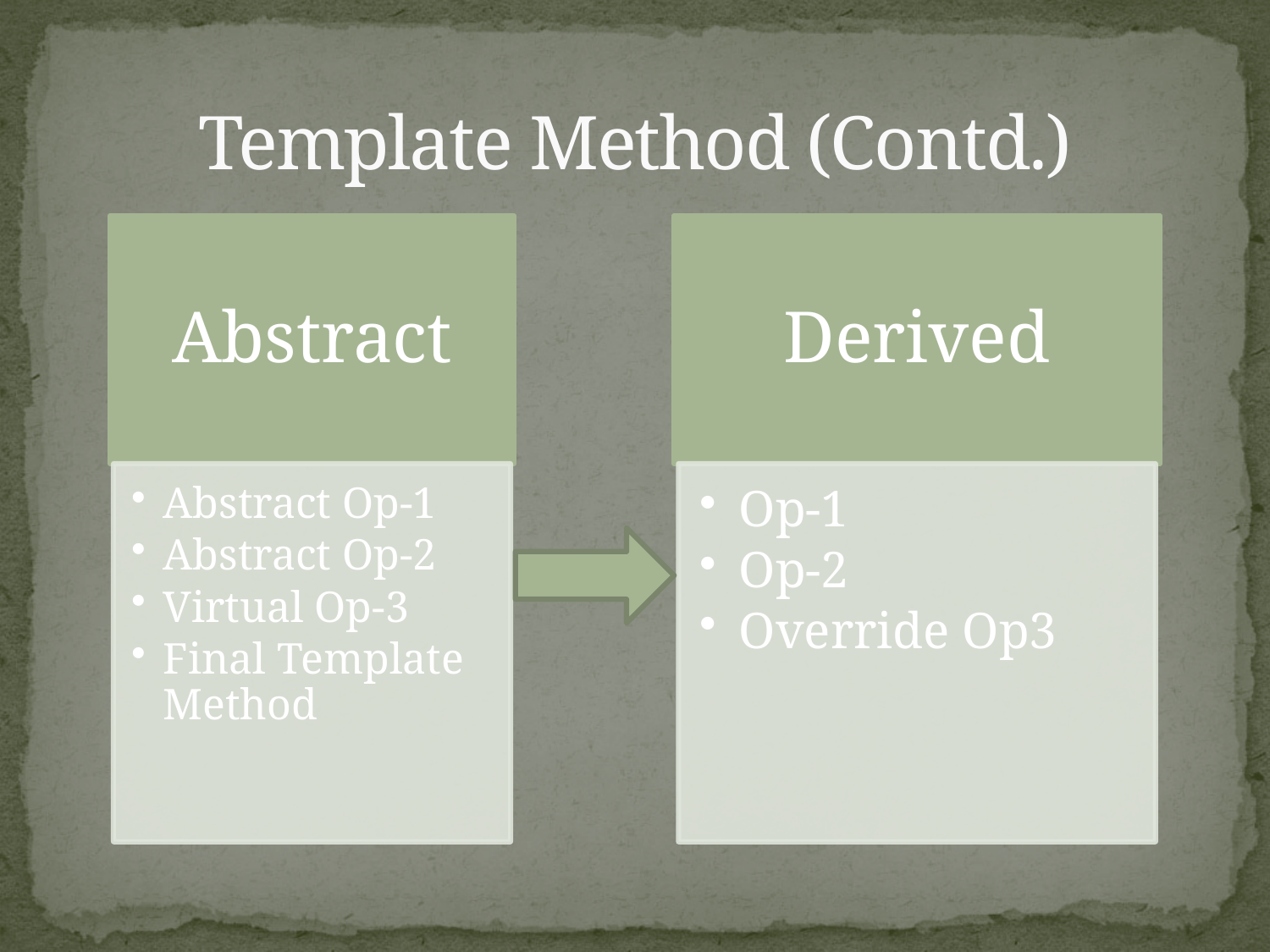

# Template Method (Contd.)
Abstract
Abstract Op-1
Abstract Op-2
Virtual Op-3
Final Template Method
Derived
Op-1
Op-2
Override Op3